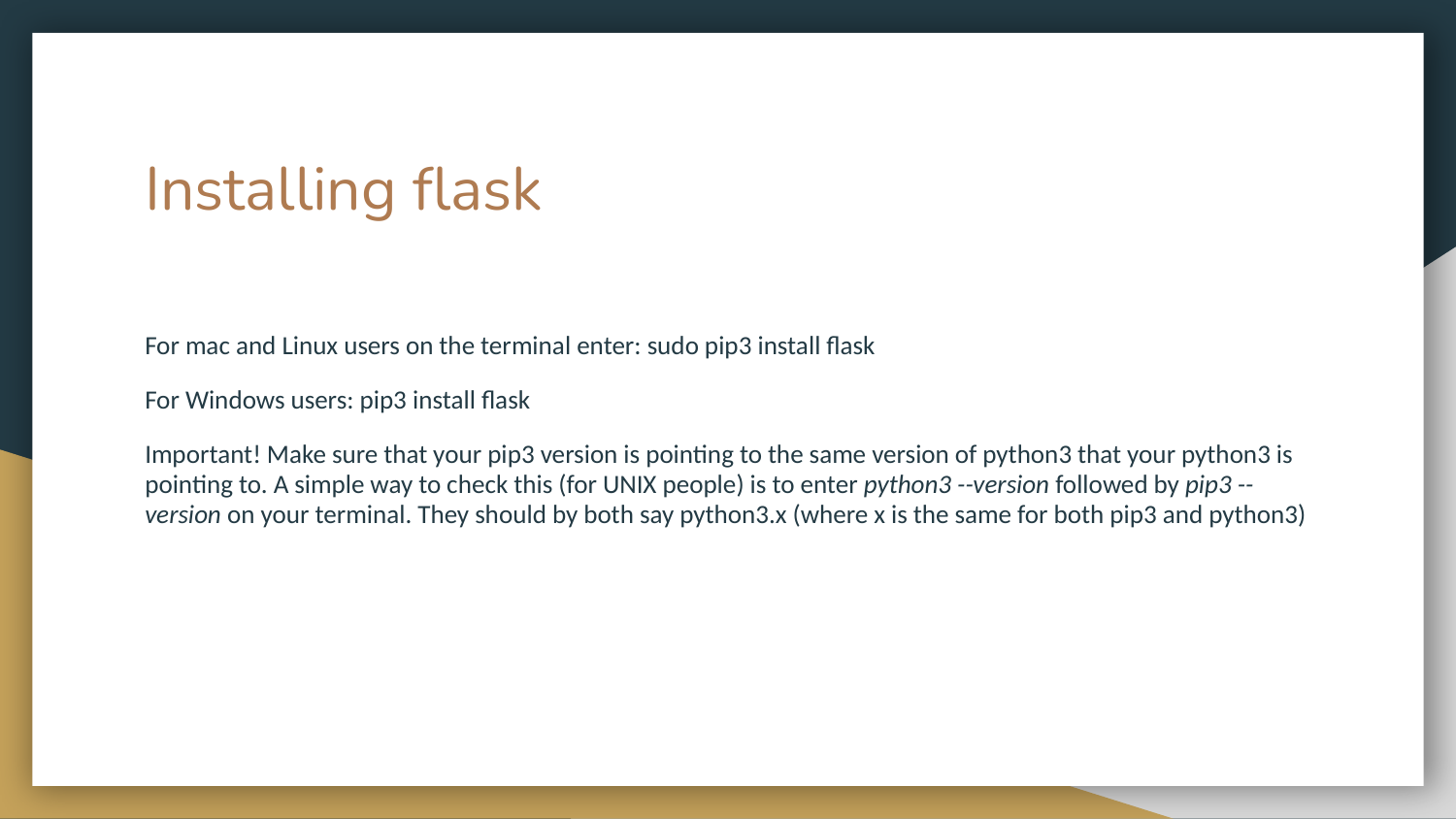

# Installing flask
For mac and Linux users on the terminal enter: sudo pip3 install flask
For Windows users: pip3 install flask
Important! Make sure that your pip3 version is pointing to the same version of python3 that your python3 is pointing to. A simple way to check this (for UNIX people) is to enter python3 --version followed by pip3 --version on your terminal. They should by both say python3.x (where x is the same for both pip3 and python3)